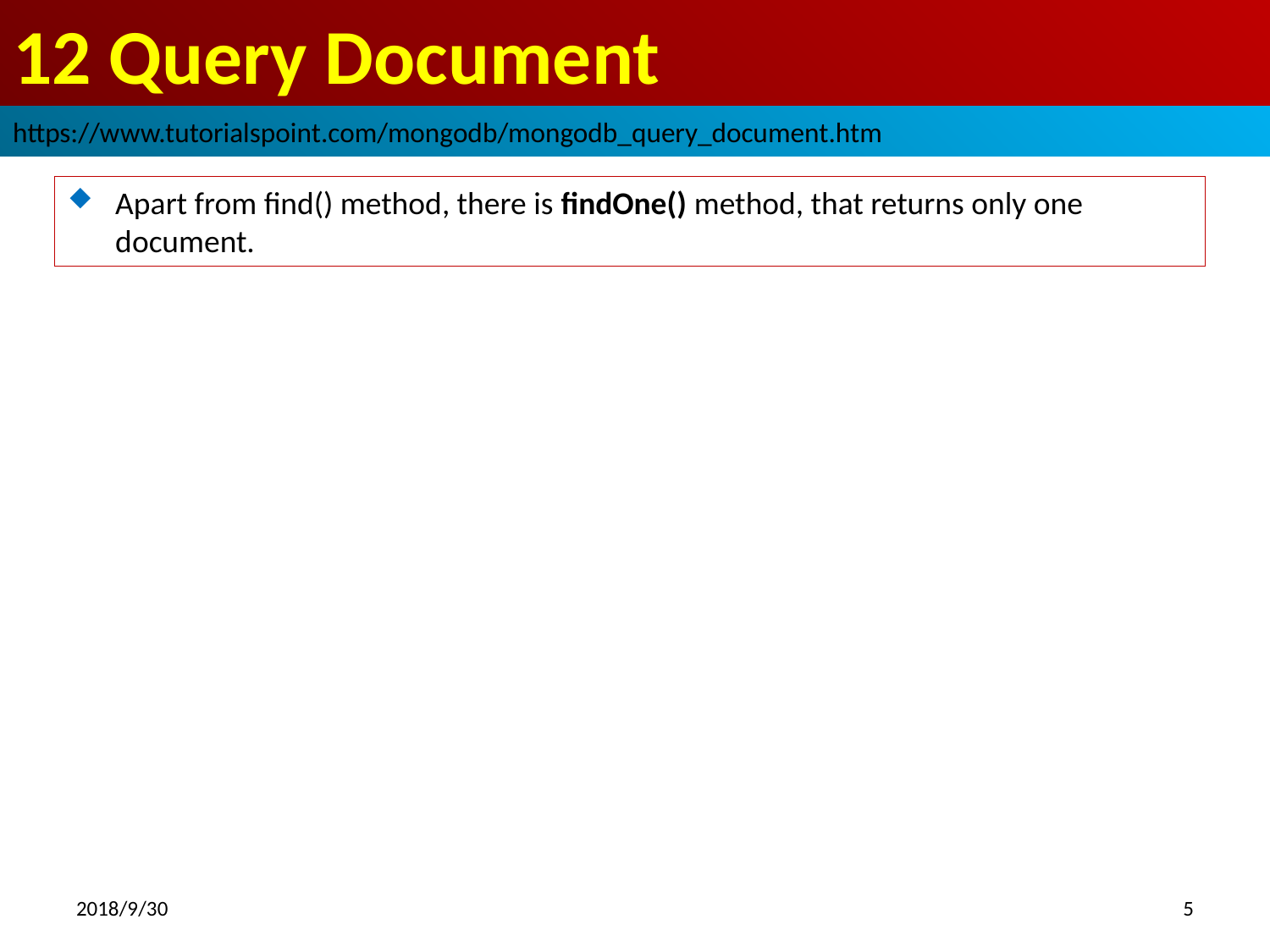

# 12 Query Document
https://www.tutorialspoint.com/mongodb/mongodb_query_document.htm
Apart from find() method, there is findOne() method, that returns only one document.
2018/9/30
5